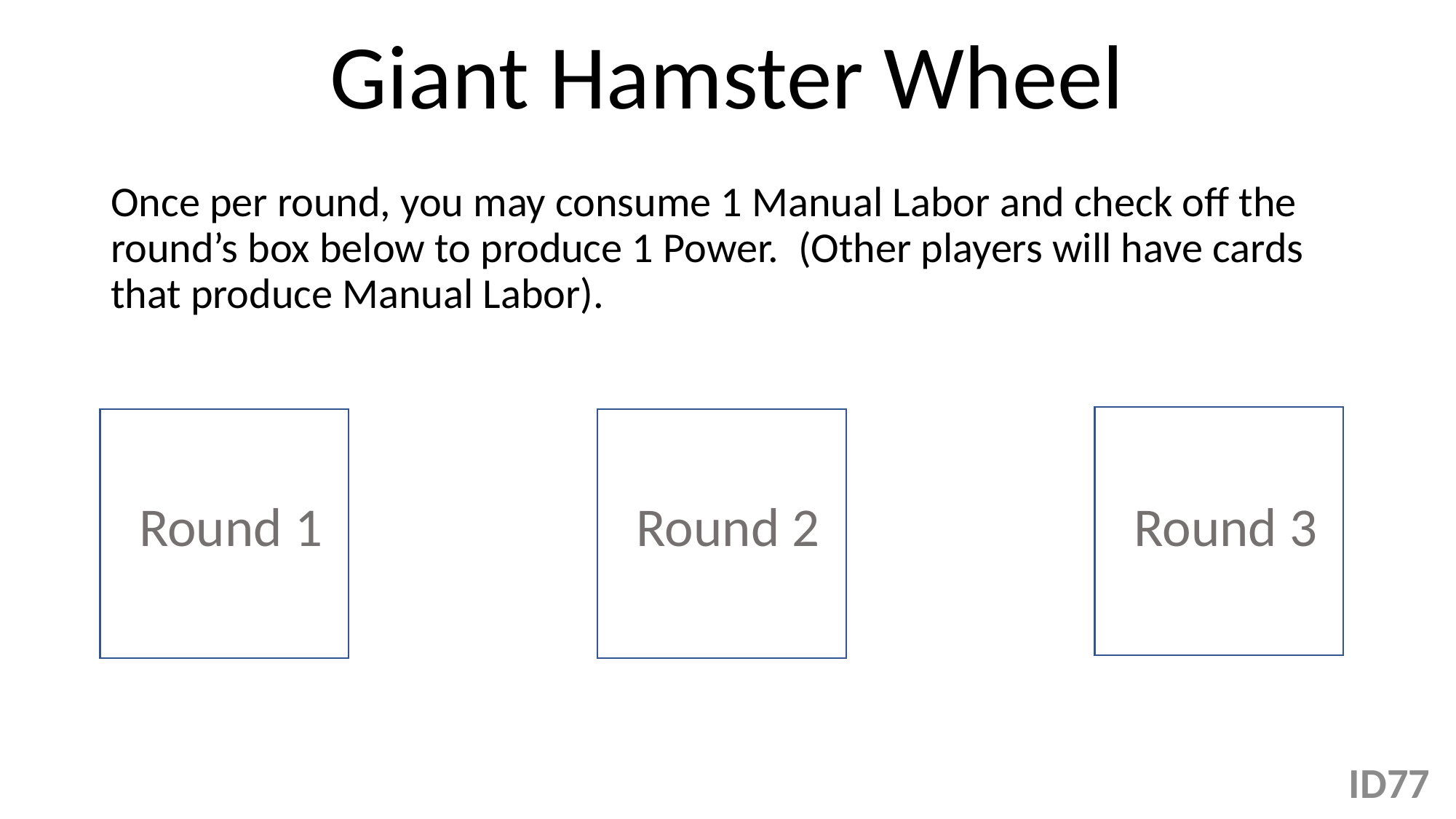

# Giant Hamster Wheel
Once per round, you may consume 1 Manual Labor and check off the round’s box below to produce 1 Power.  (Other players will have cards that produce Manual Labor).

Round 1
Round 2
Round 3
77